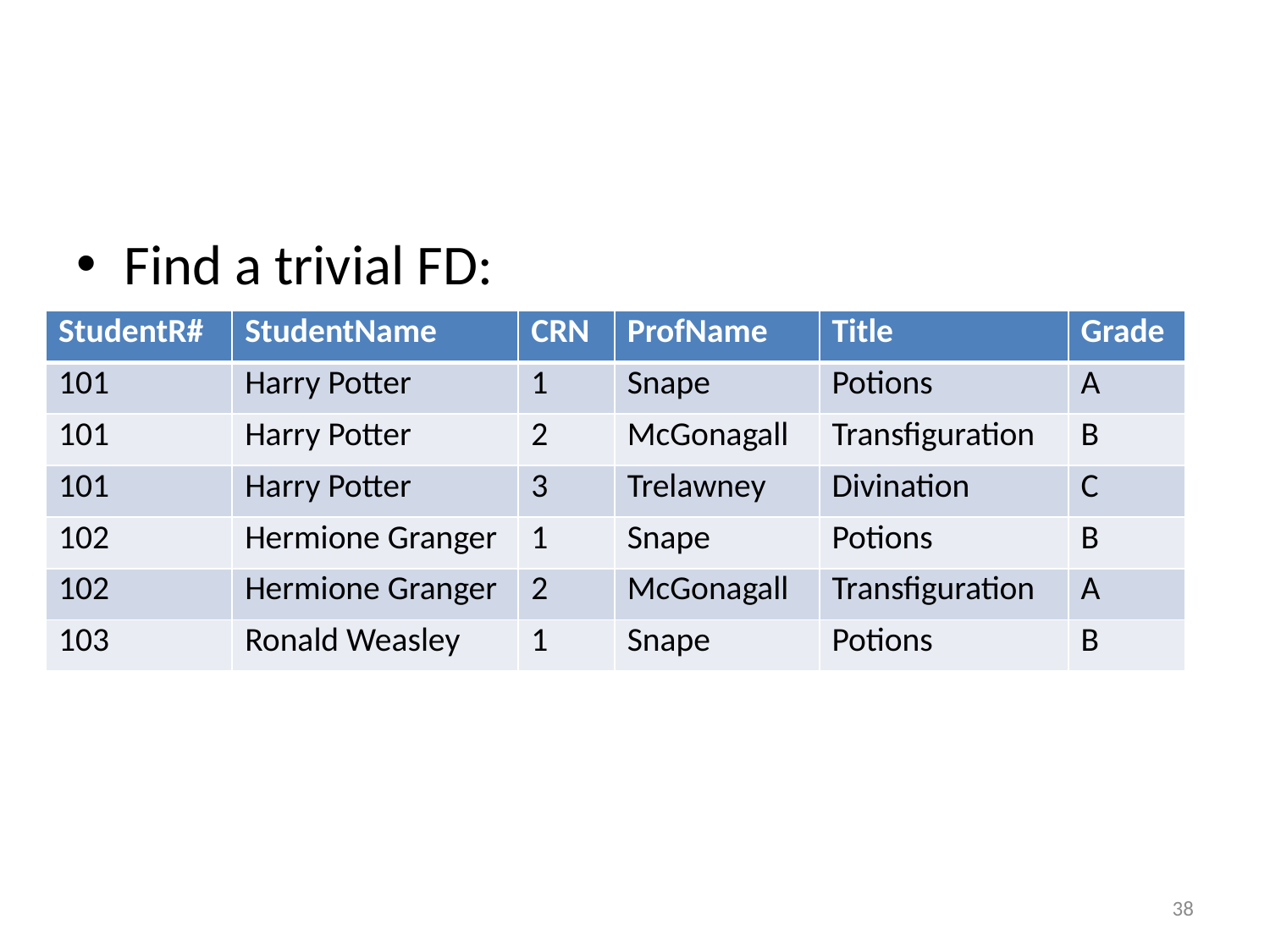

#
Find a trivial FD:
| StudentR# | StudentName | CRN | ProfName | Title | Grade |
| --- | --- | --- | --- | --- | --- |
| 101 | Harry Potter | 1 | Snape | Potions | A |
| 101 | Harry Potter | 2 | McGonagall | Transfiguration | B |
| 101 | Harry Potter | 3 | Trelawney | Divination | C |
| 102 | Hermione Granger | 1 | Snape | Potions | B |
| 102 | Hermione Granger | 2 | McGonagall | Transfiguration | A |
| 103 | Ronald Weasley | 1 | Snape | Potions | B |
38